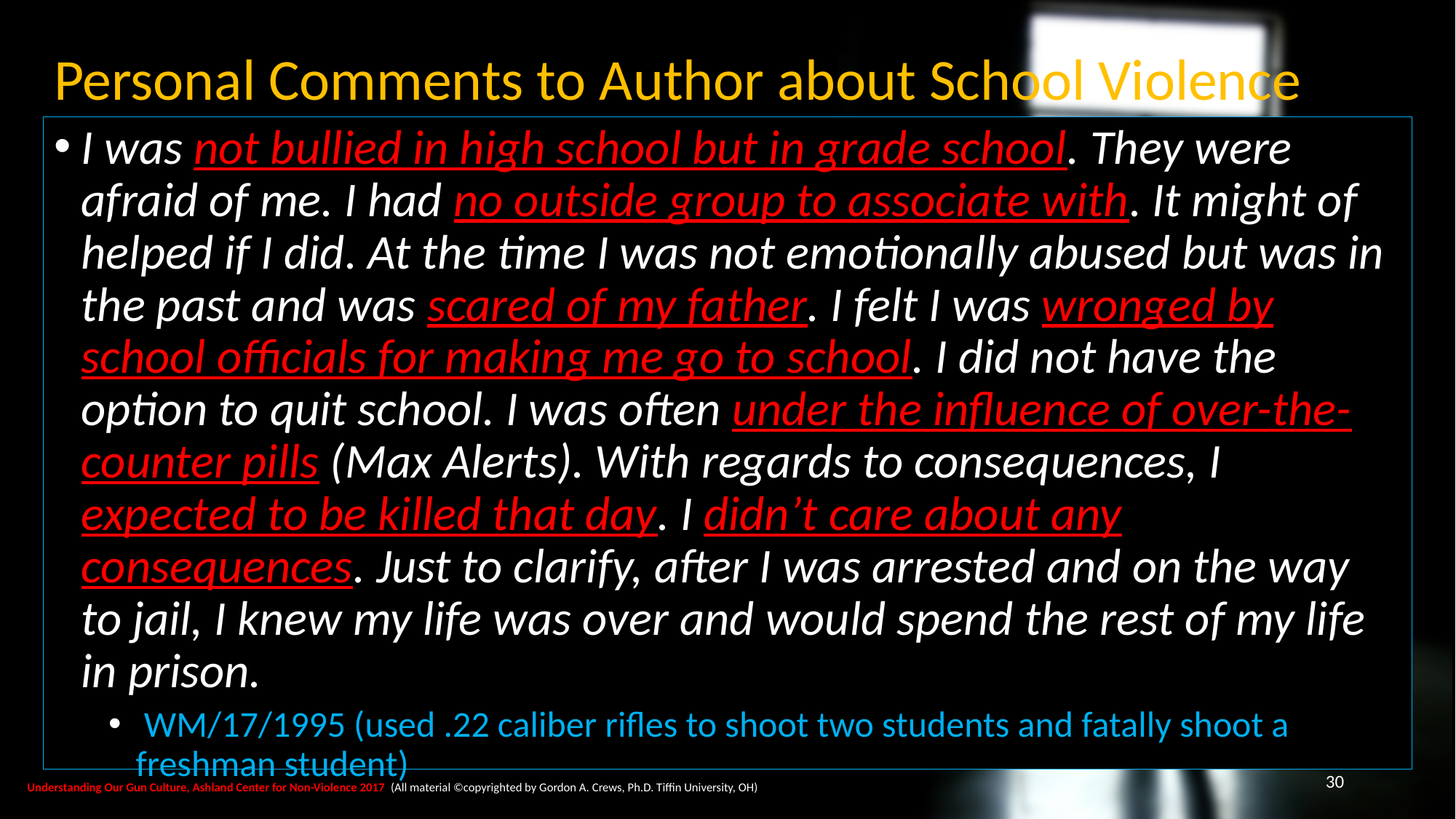

# Personal Comments to Author about School Violence
I was not bullied in high school but in grade school. They were afraid of me. I had no outside group to associate with. It might of helped if I did. At the time I was not emotionally abused but was in the past and was scared of my father. I felt I was wronged by school officials for making me go to school. I did not have the option to quit school. I was often under the influence of over-the-counter pills (Max Alerts). With regards to consequences, I expected to be killed that day. I didn’t care about any consequences. Just to clarify, after I was arrested and on the way to jail, I knew my life was over and would spend the rest of my life in prison.
 WM/17/1995 (used .22 caliber rifles to shoot two students and fatally shoot a freshman student)
30
Understanding Our Gun Culture, Ashland Center for Non-Violence 2017  (All material ©copyrighted by Gordon A. Crews, Ph.D. Tiffin University, OH)